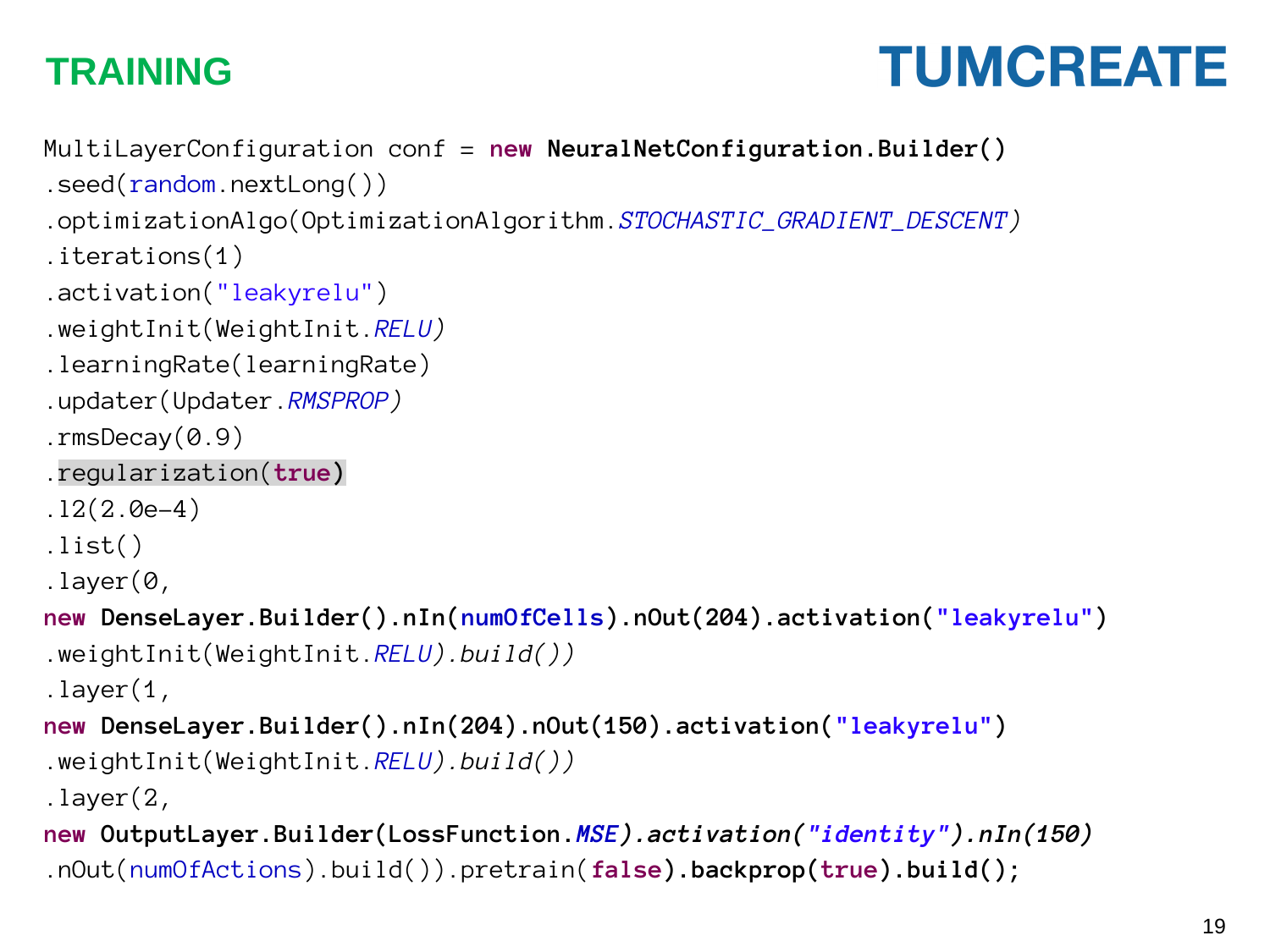

# TRAINING
MultiLayerConfiguration conf = new NeuralNetConfiguration.Builder()
.seed(random.nextLong())
.optimizationAlgo(OptimizationAlgorithm.STOCHASTIC_GRADIENT_DESCENT)
.iterations(1)
.activation("leakyrelu")
.weightInit(WeightInit.RELU)
.learningRate(learningRate)
.updater(Updater.RMSPROP)
.rmsDecay(0.9)
.regularization(true)
.l2(2.0e-4)
.list()
.layer(0,
new DenseLayer.Builder().nIn(numOfCells).nOut(204).activation("leakyrelu")
.weightInit(WeightInit.RELU).build())
.layer(1,
new DenseLayer.Builder().nIn(204).nOut(150).activation("leakyrelu")
.weightInit(WeightInit.RELU).build())
.layer(2,
new OutputLayer.Builder(LossFunction.MSE).activation("identity").nIn(150)
.nOut(numOfActions).build()).pretrain(false).backprop(true).build();